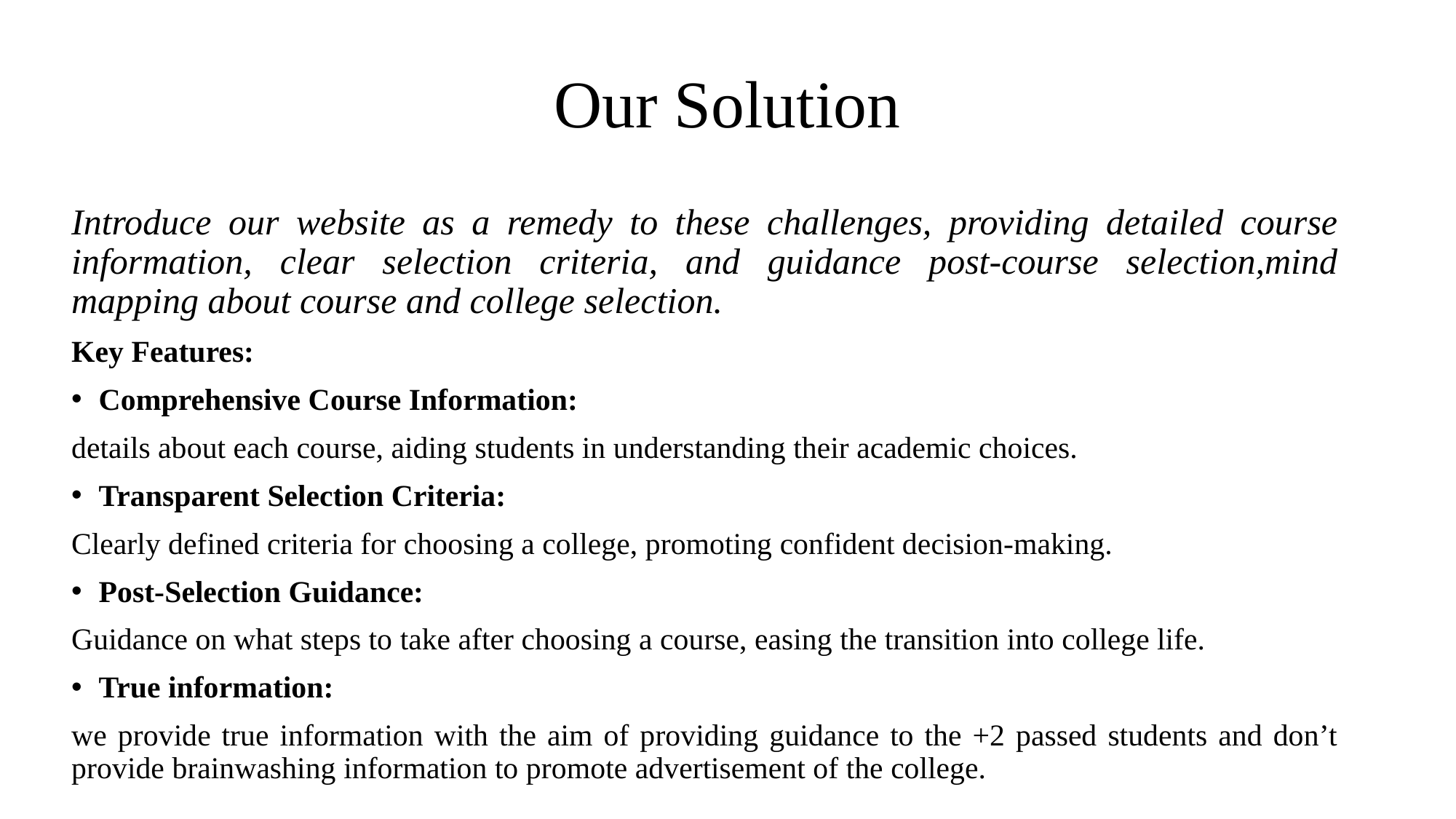

# Our Solution
Introduce our website as a remedy to these challenges, providing detailed course information, clear selection criteria, and guidance post-course selection,mind mapping about course and college selection.
Key Features:
Comprehensive Course Information:
details about each course, aiding students in understanding their academic choices.
Transparent Selection Criteria:
Clearly defined criteria for choosing a college, promoting confident decision-making.
Post-Selection Guidance:
Guidance on what steps to take after choosing a course, easing the transition into college life.
True information:
we provide true information with the aim of providing guidance to the +2 passed students and don’t provide brainwashing information to promote advertisement of the college.